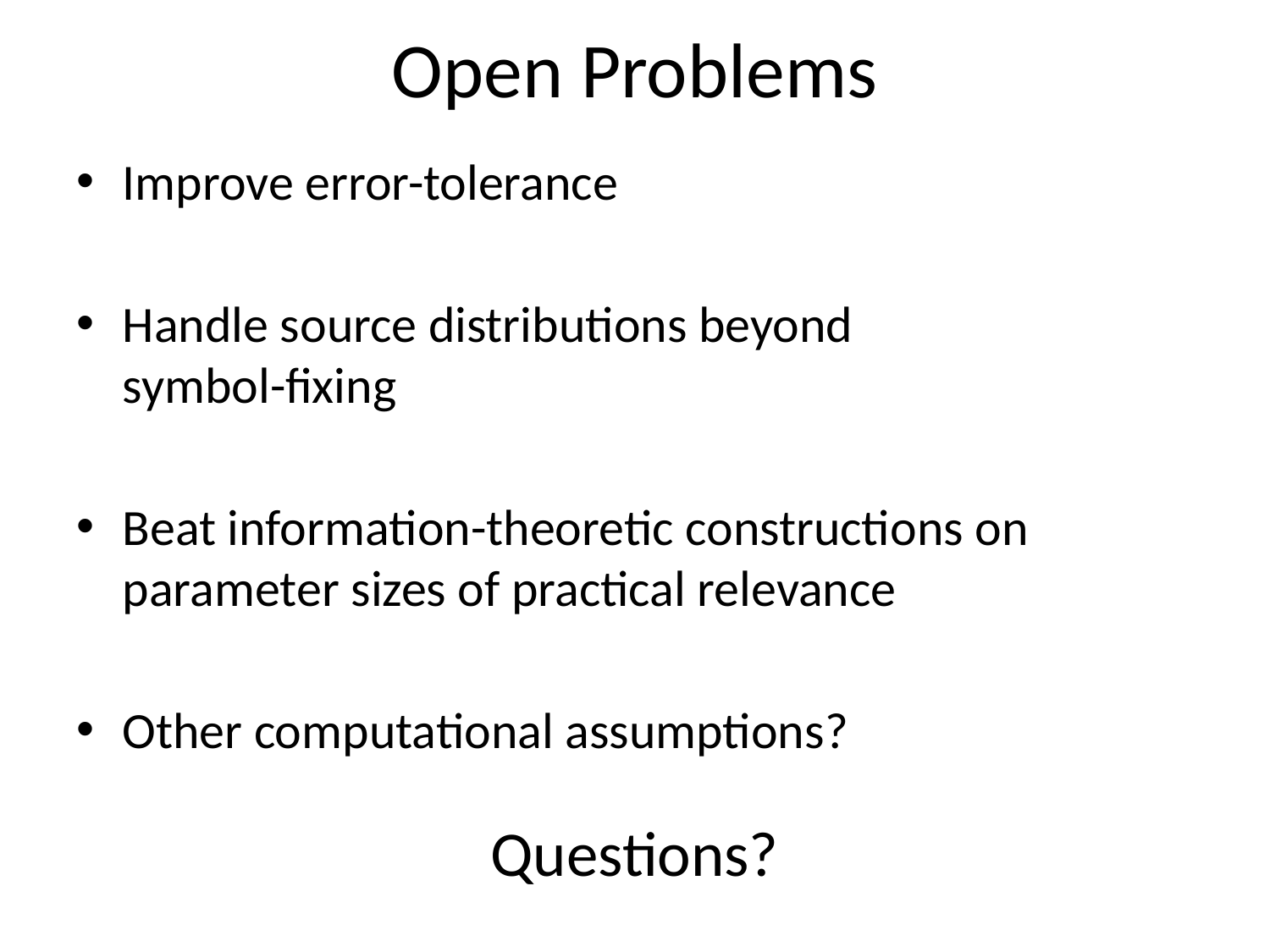

# Open Problems
Improve error-tolerance

Handle source distributions beyond
symbol-fixing

Beat information-theoretic constructions on parameter sizes of practical relevance

Other computational assumptions?

Questions?